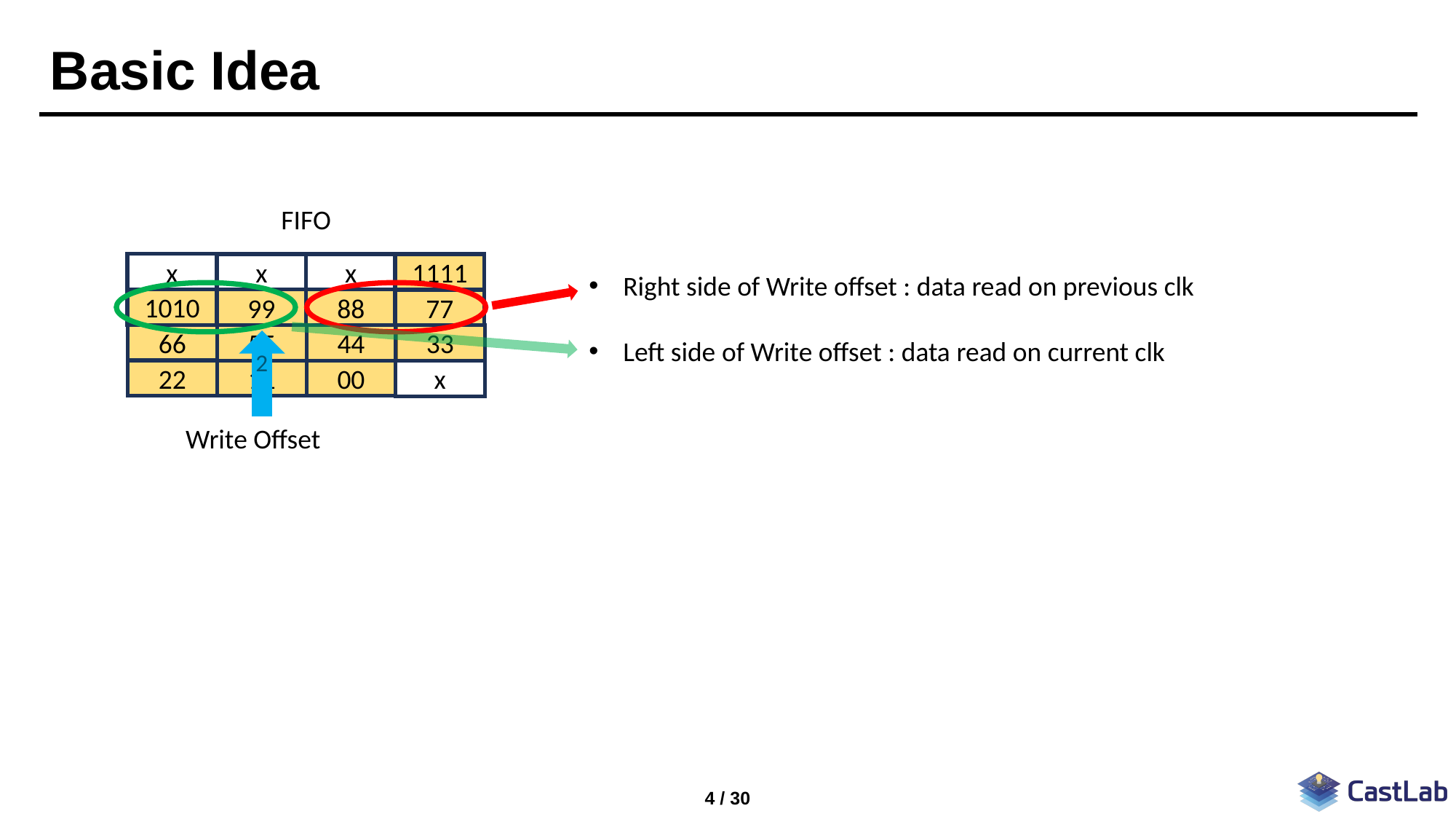

# Basic Idea

FIFO
x
x
x
1111
1010
99
88
77
66
55
44
33
22
11
00
x

Right side of Write offset : data read on previous clk

Left side of Write offset : data read on current clk

2
Write Offset